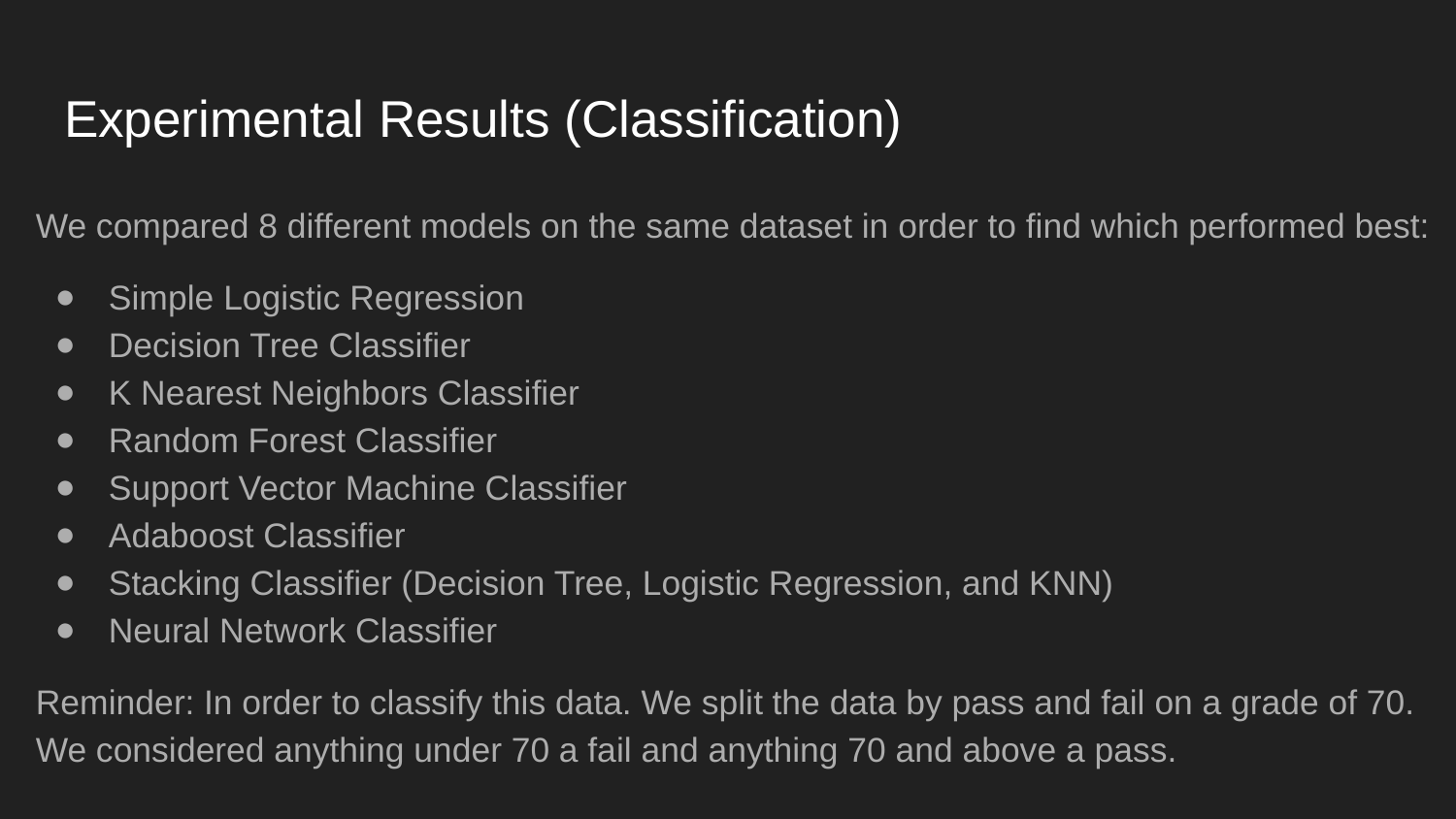

# Experimental Results (Classification)
We compared 8 different models on the same dataset in order to find which performed best:
Simple Logistic Regression
Decision Tree Classifier
K Nearest Neighbors Classifier
Random Forest Classifier
Support Vector Machine Classifier
Adaboost Classifier
Stacking Classifier (Decision Tree, Logistic Regression, and KNN)
Neural Network Classifier
Reminder: In order to classify this data. We split the data by pass and fail on a grade of 70. We considered anything under 70 a fail and anything 70 and above a pass.